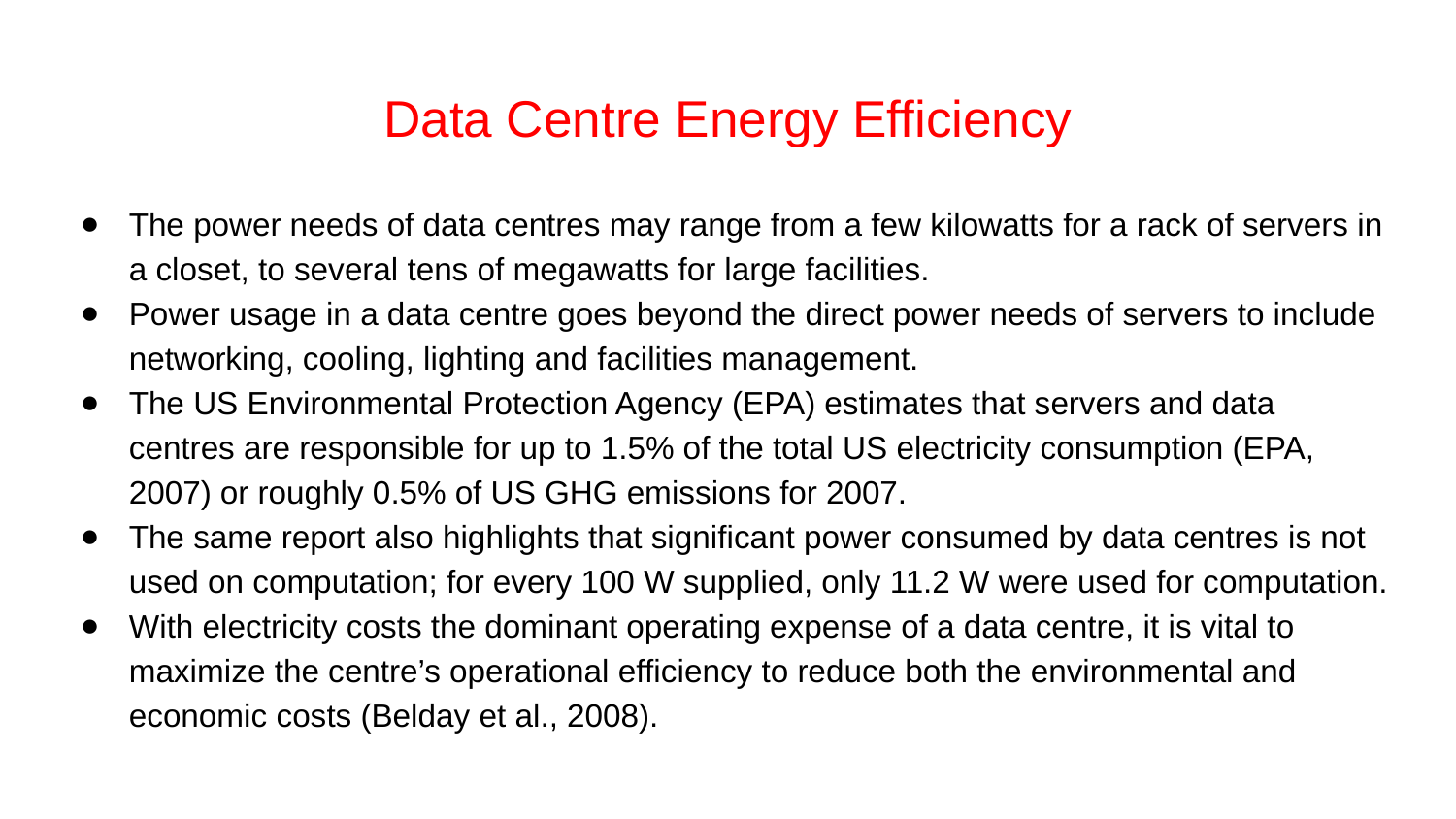

# Data Centre Energy Efficiency
The power needs of data centres may range from a few kilowatts for a rack of servers in a closet, to several tens of megawatts for large facilities.
Power usage in a data centre goes beyond the direct power needs of servers to include networking, cooling, lighting and facilities management.
The US Environmental Protection Agency (EPA) estimates that servers and data centres are responsible for up to 1.5% of the total US electricity consumption (EPA, 2007) or roughly 0.5% of US GHG emissions for 2007.
The same report also highlights that significant power consumed by data centres is not used on computation; for every 100 W supplied, only 11.2 W were used for computation.
With electricity costs the dominant operating expense of a data centre, it is vital to maximize the centre’s operational efficiency to reduce both the environmental and economic costs (Belday et al., 2008).